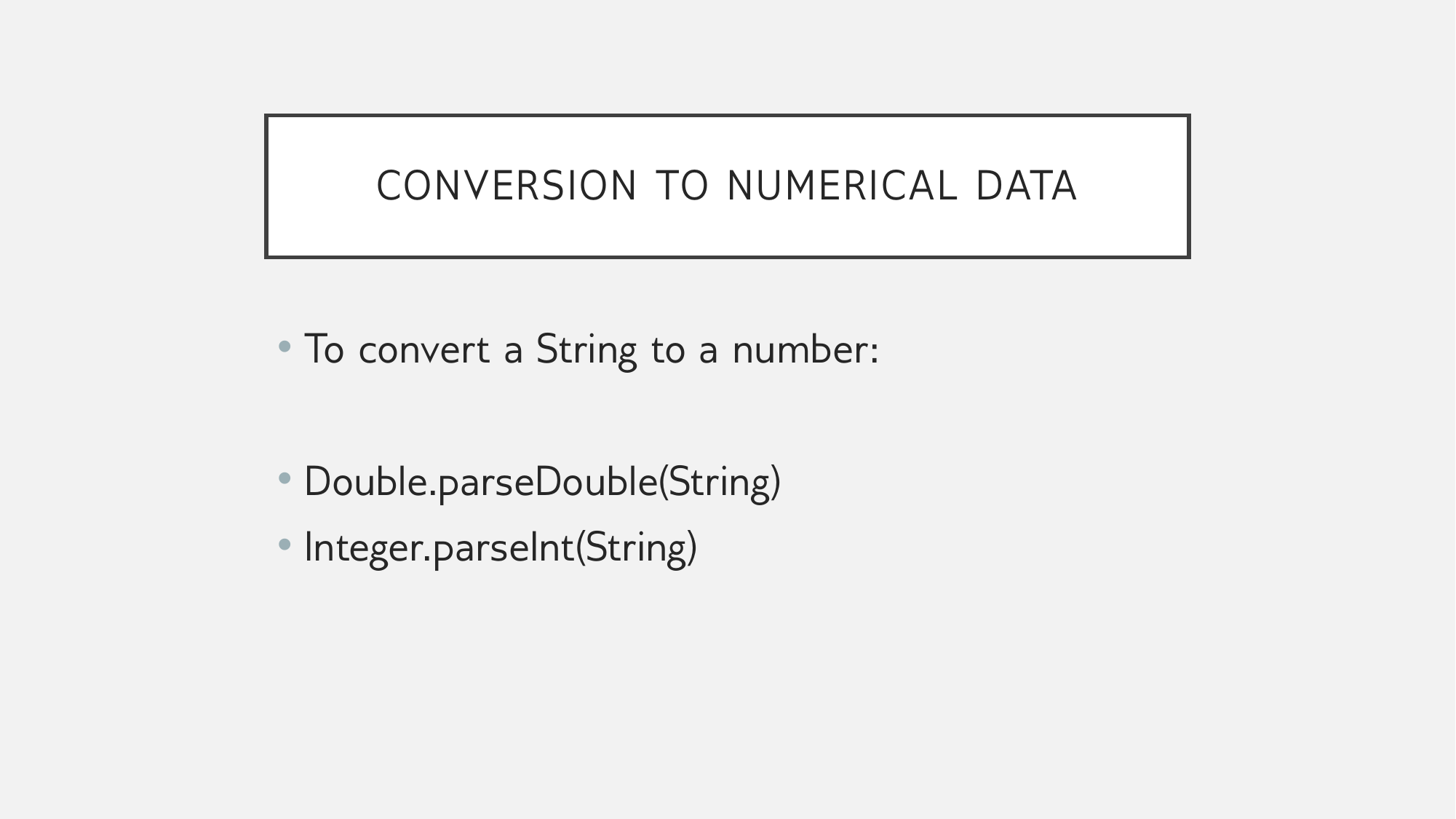

# Conversion to numerical Data
To convert a String to a number:

Double.parseDouble(String)
Integer.parseInt(String)